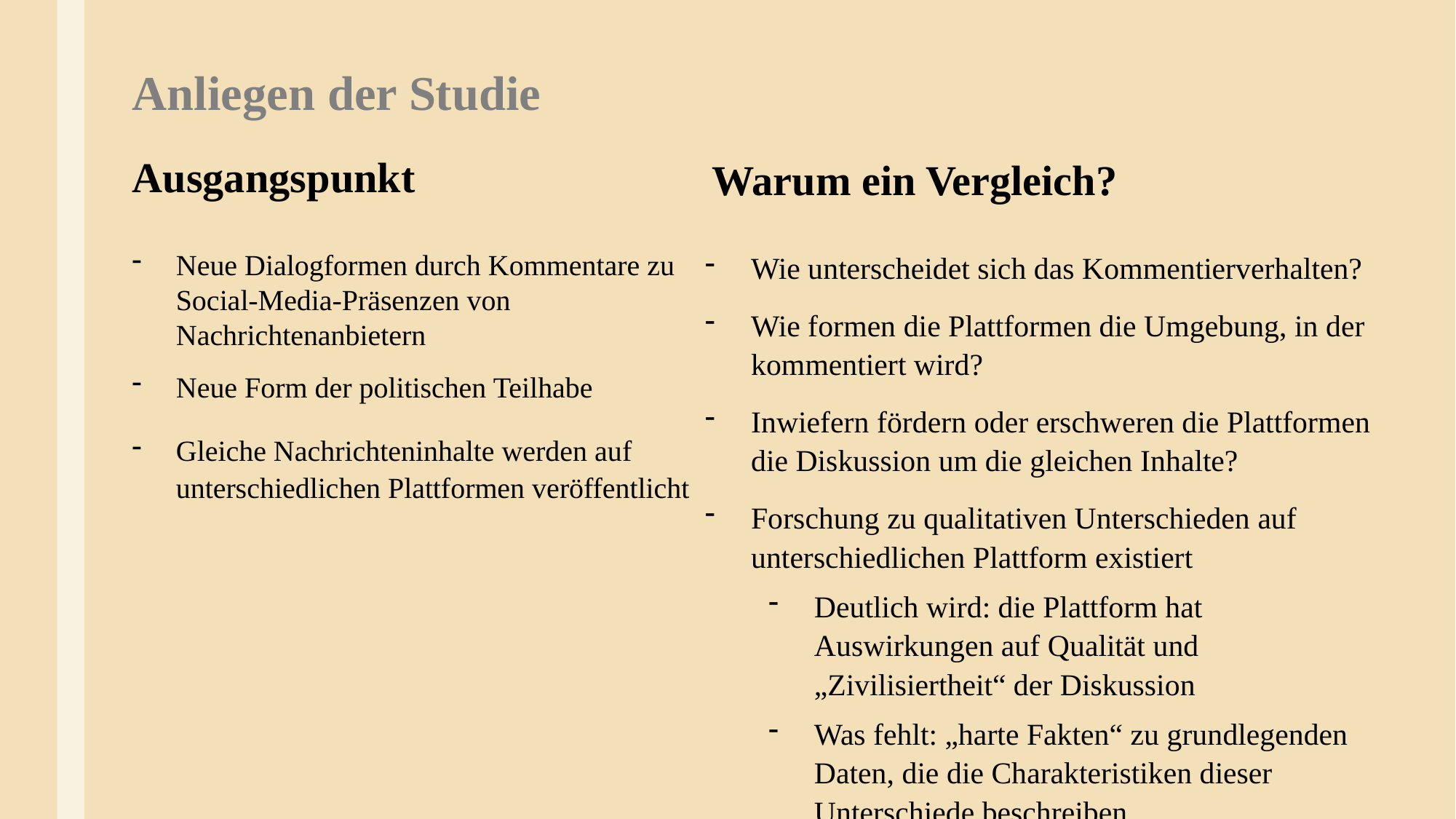

# Anliegen der Studie
Ausgangspunkt
Warum ein Vergleich?

Neue Dialogformen durch Kommentare zu Social-Media-Präsenzen von Nachrichtenanbietern
Neue Form der politischen Teilhabe
Gleiche Nachrichteninhalte werden auf unterschiedlichen Plattformen veröffentlicht

Wie unterscheidet sich das Kommentierverhalten?
Wie formen die Plattformen die Umgebung, in der kommentiert wird?
Inwiefern fördern oder erschweren die Plattformen die Diskussion um die gleichen Inhalte?
Forschung zu qualitativen Unterschieden auf unterschiedlichen Plattform existiert
Deutlich wird: die Plattform hat Auswirkungen auf Qualität und „Zivilisiertheit“ der Diskussion
Was fehlt: „harte Fakten“ zu grundlegenden Daten, die die Charakteristiken dieser Unterschiede beschreiben